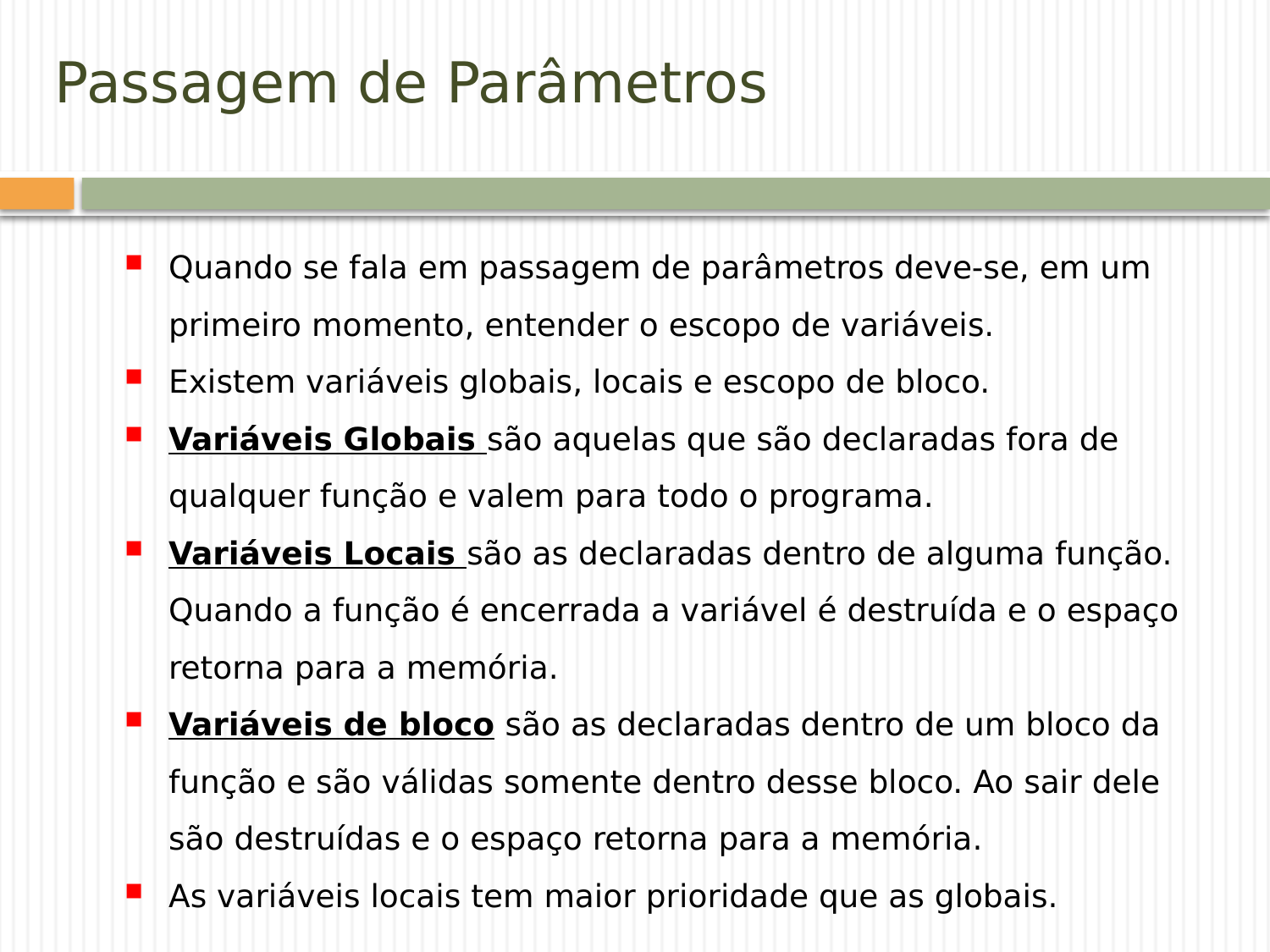

# Passagem de Parâmetros
Quando se fala em passagem de parâmetros deve-se, em um primeiro momento, entender o escopo de variáveis.
Existem variáveis globais, locais e escopo de bloco.
Variáveis Globais são aquelas que são declaradas fora de qualquer função e valem para todo o programa.
Variáveis Locais são as declaradas dentro de alguma função. Quando a função é encerrada a variável é destruída e o espaço retorna para a memória.
Variáveis de bloco são as declaradas dentro de um bloco da função e são válidas somente dentro desse bloco. Ao sair dele são destruídas e o espaço retorna para a memória.
As variáveis locais tem maior prioridade que as globais.